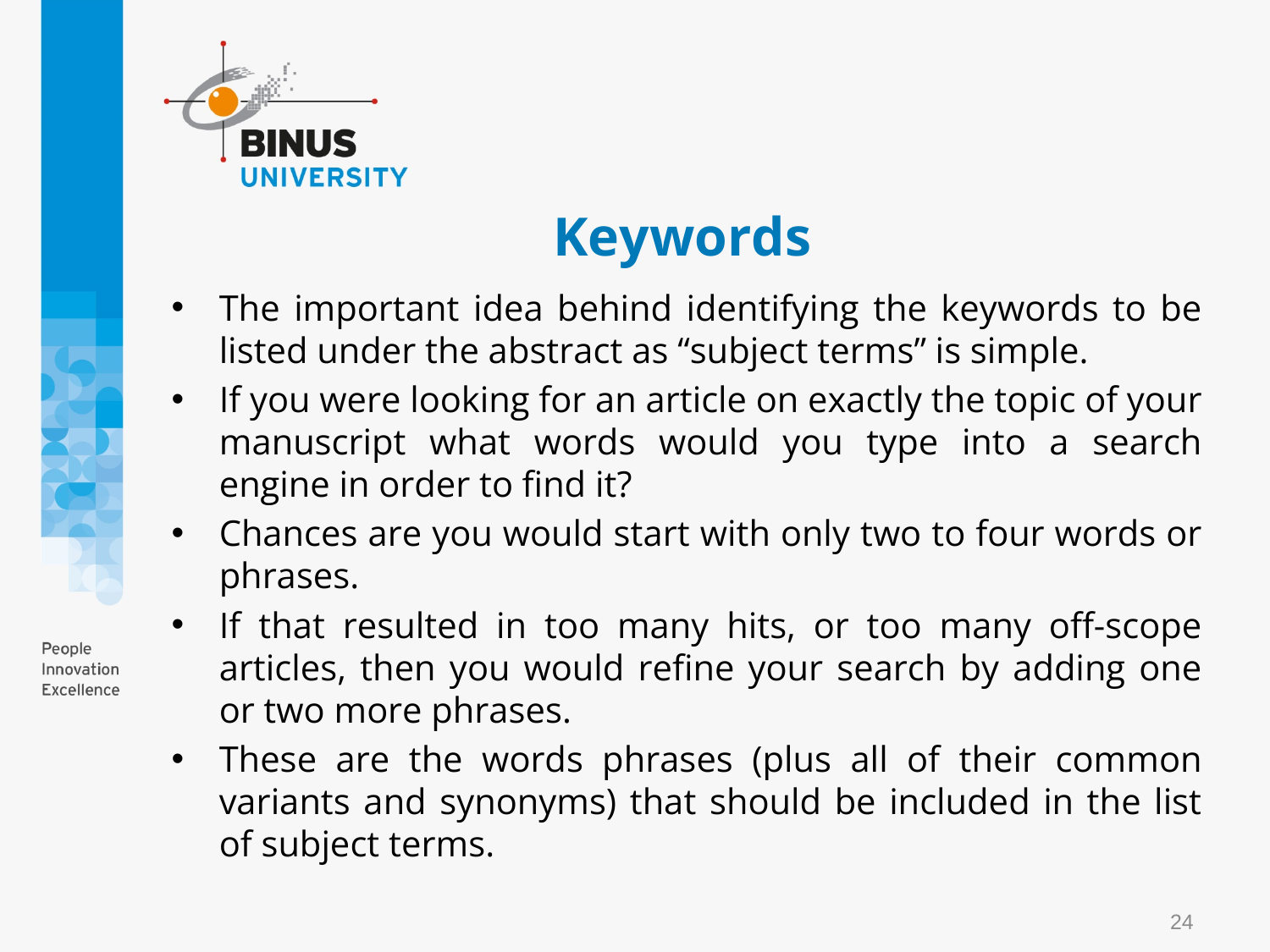

# Keywords
The important idea behind identifying the keywords to be listed under the abstract as “subject terms” is simple.
If you were looking for an article on exactly the topic of your manuscript what words would you type into a search engine in order to find it?
Chances are you would start with only two to four words or phrases.
If that resulted in too many hits, or too many off-scope articles, then you would refine your search by adding one or two more phrases.
These are the words phrases (plus all of their common variants and synonyms) that should be included in the list of subject terms.

24